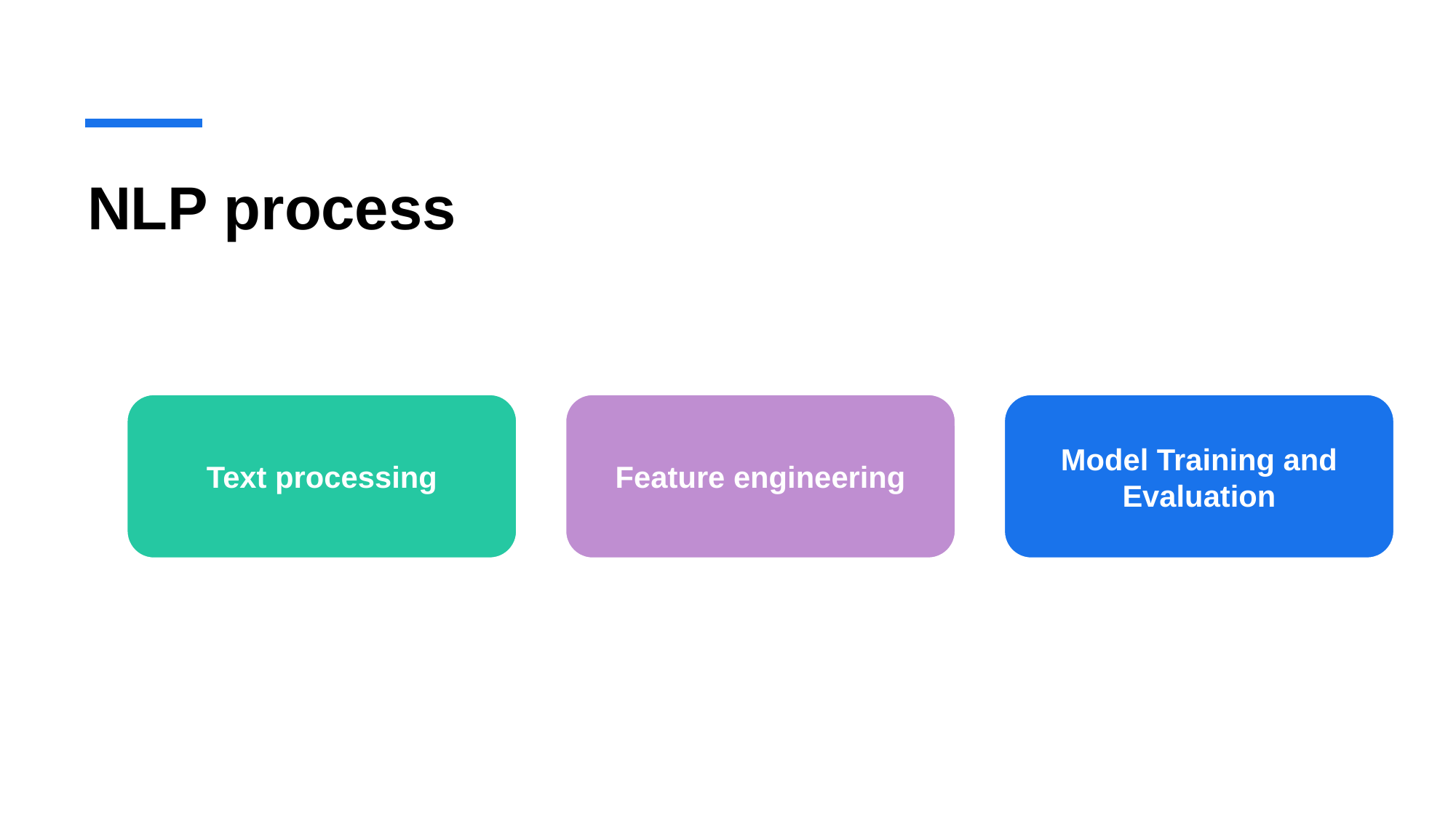

# NLP process
Text processing
Feature engineering
Model Training and Evaluation